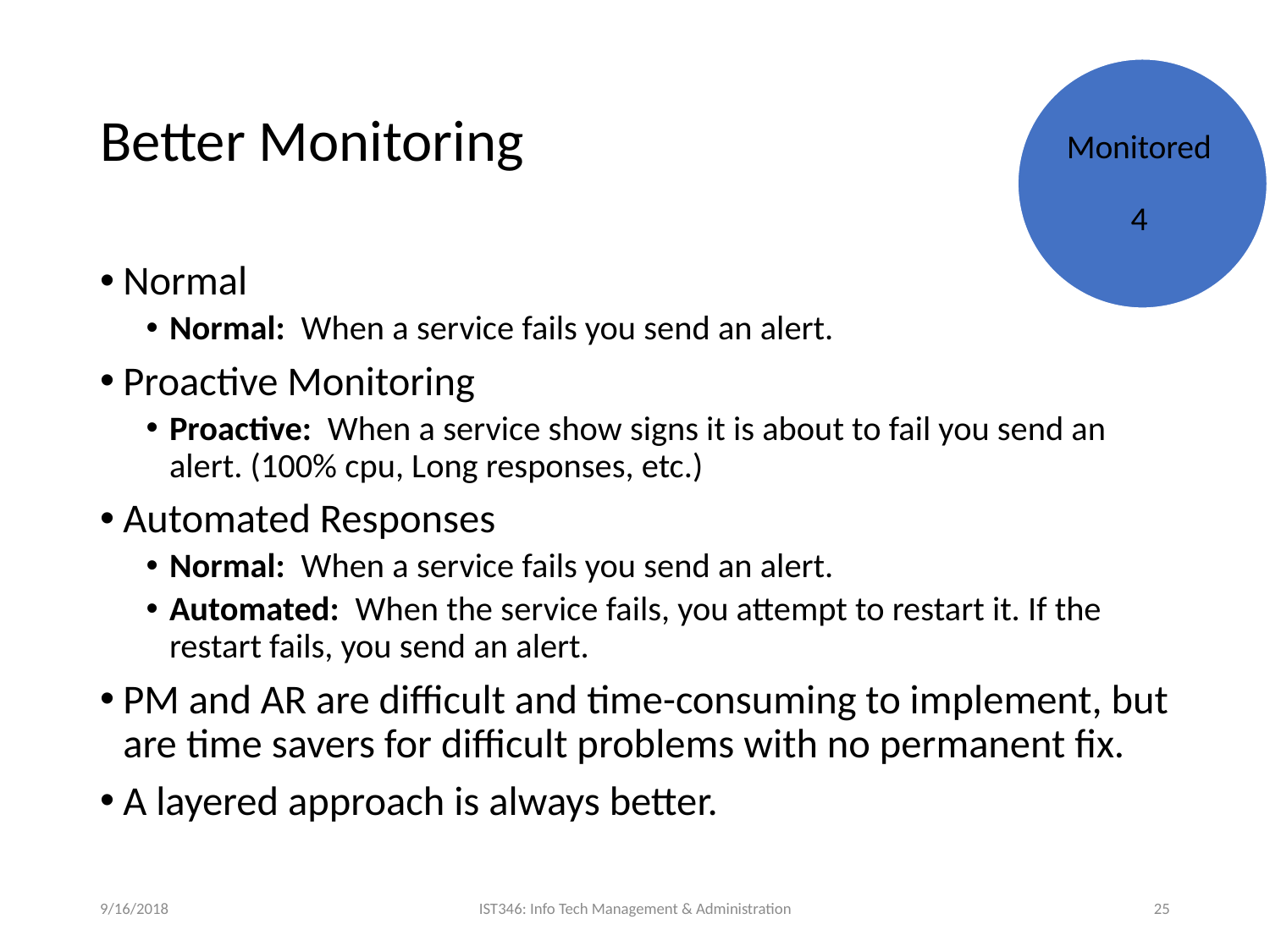

# Better Monitoring

Monitored
4
Normal
Normal:  When a service fails you send an alert.
Proactive Monitoring
Proactive:  When a service show signs it is about to fail you send an alert. (100% cpu, Long responses, etc.)
Automated Responses
Normal:  When a service fails you send an alert.
Automated:  When the service fails, you attempt to restart it. If the restart fails, you send an alert.
PM and AR are difficult and time-consuming to implement, but are time savers for difficult problems with no permanent fix.
A layered approach is always better.
9/16/2018
IST346: Info Tech Management & Administration
25